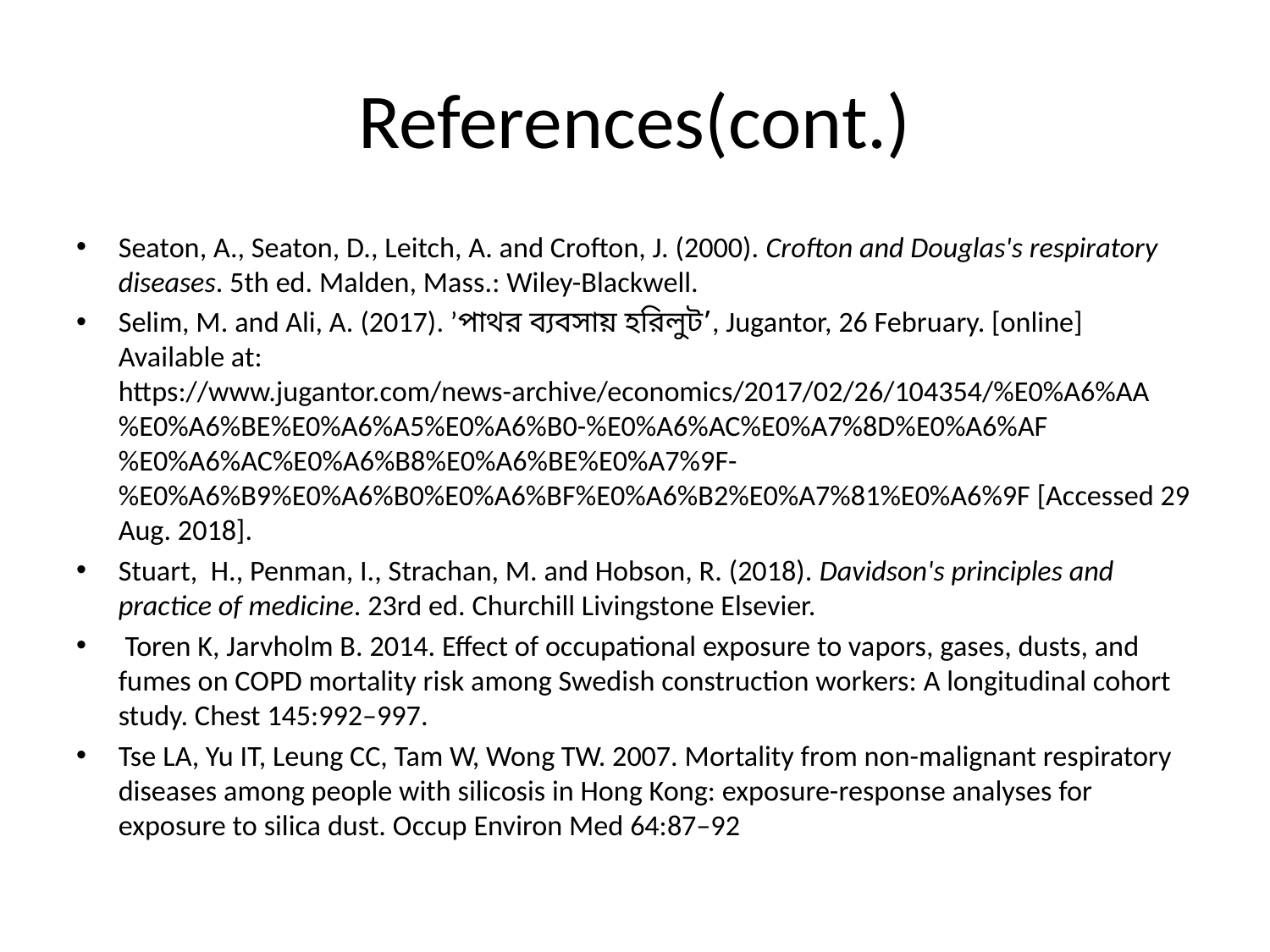

# References(cont.)
Seaton, A., Seaton, D., Leitch, A. and Crofton, J. (2000). Crofton and Douglas's respiratory diseases. 5th ed. Malden, Mass.: Wiley-Blackwell.
Selim, M. and Ali, A. (2017). ’পাথর ব্যবসায় হরিলুট’, Jugantor, 26 February. [online] Available at: https://www.jugantor.com/news-archive/economics/2017/02/26/104354/%E0%A6%AA%E0%A6%BE%E0%A6%A5%E0%A6%B0-%E0%A6%AC%E0%A7%8D%E0%A6%AF%E0%A6%AC%E0%A6%B8%E0%A6%BE%E0%A7%9F-%E0%A6%B9%E0%A6%B0%E0%A6%BF%E0%A6%B2%E0%A7%81%E0%A6%9F [Accessed 29 Aug. 2018].
Stuart,  H., Penman, I., Strachan, M. and Hobson, R. (2018). Davidson's principles and practice of medicine. 23rd ed. Churchill Livingstone Elsevier.
 Toren K, Jarvholm B. 2014. Effect of occupational exposure to vapors, gases, dusts, and fumes on COPD mortality risk among Swedish construction workers: A longitudinal cohort study. Chest 145:992–997.
Tse LA, Yu IT, Leung CC, Tam W, Wong TW. 2007. Mortality from non-malignant respiratory diseases among people with silicosis in Hong Kong: exposure-response analyses for exposure to silica dust. Occup Environ Med 64:87–92